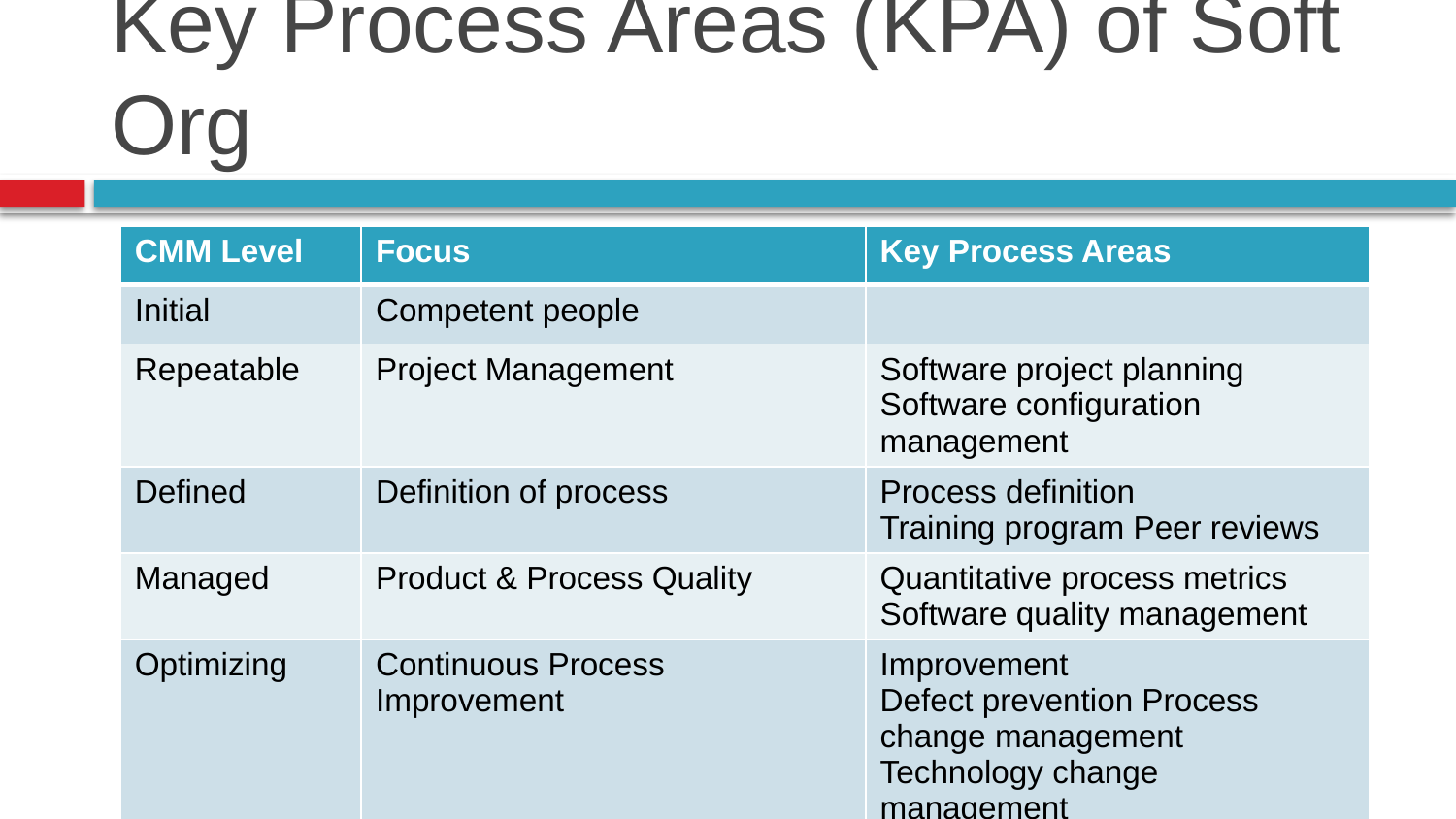

# Key Process Areas (KPA) of Soft Org
| CMM Level | Focus | Key Process Areas |
| --- | --- | --- |
| Initial | Competent people |  |
| Repeatable | Project Management | Software project planning Software configuration management |
| Defined | Definition of process | Process definition Training program Peer reviews |
| Managed | Product & Process Quality | Quantitative process metrics Software quality management |
| Optimizing | Continuous Process Improvement | Improvement Defect prevention Process change management Technology change management |